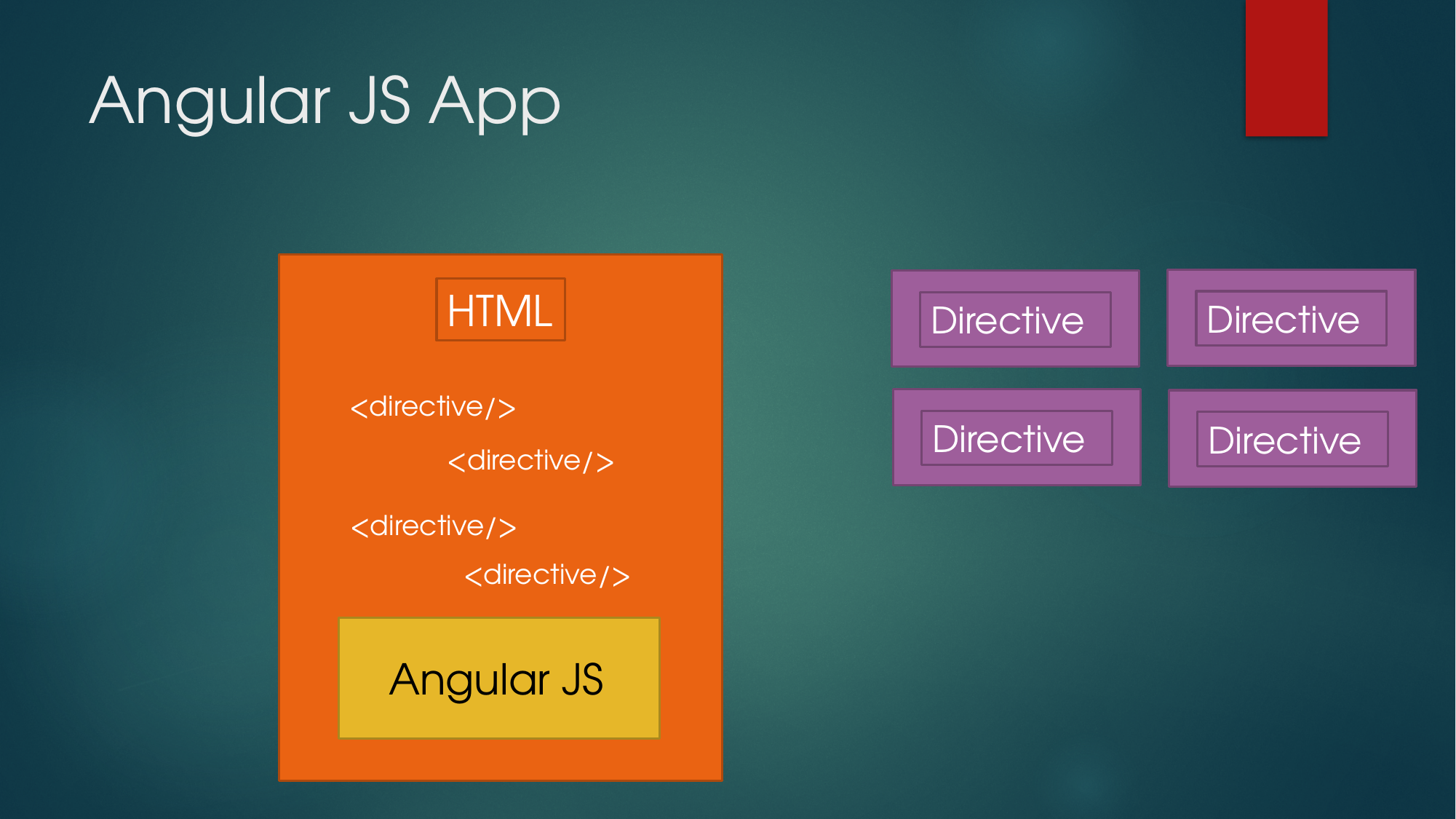

# Angular JS App

HTML

Directive

Directive
<directive/>

Directive

Directive
<directive/>
<directive/>
<directive/>

Angular JS